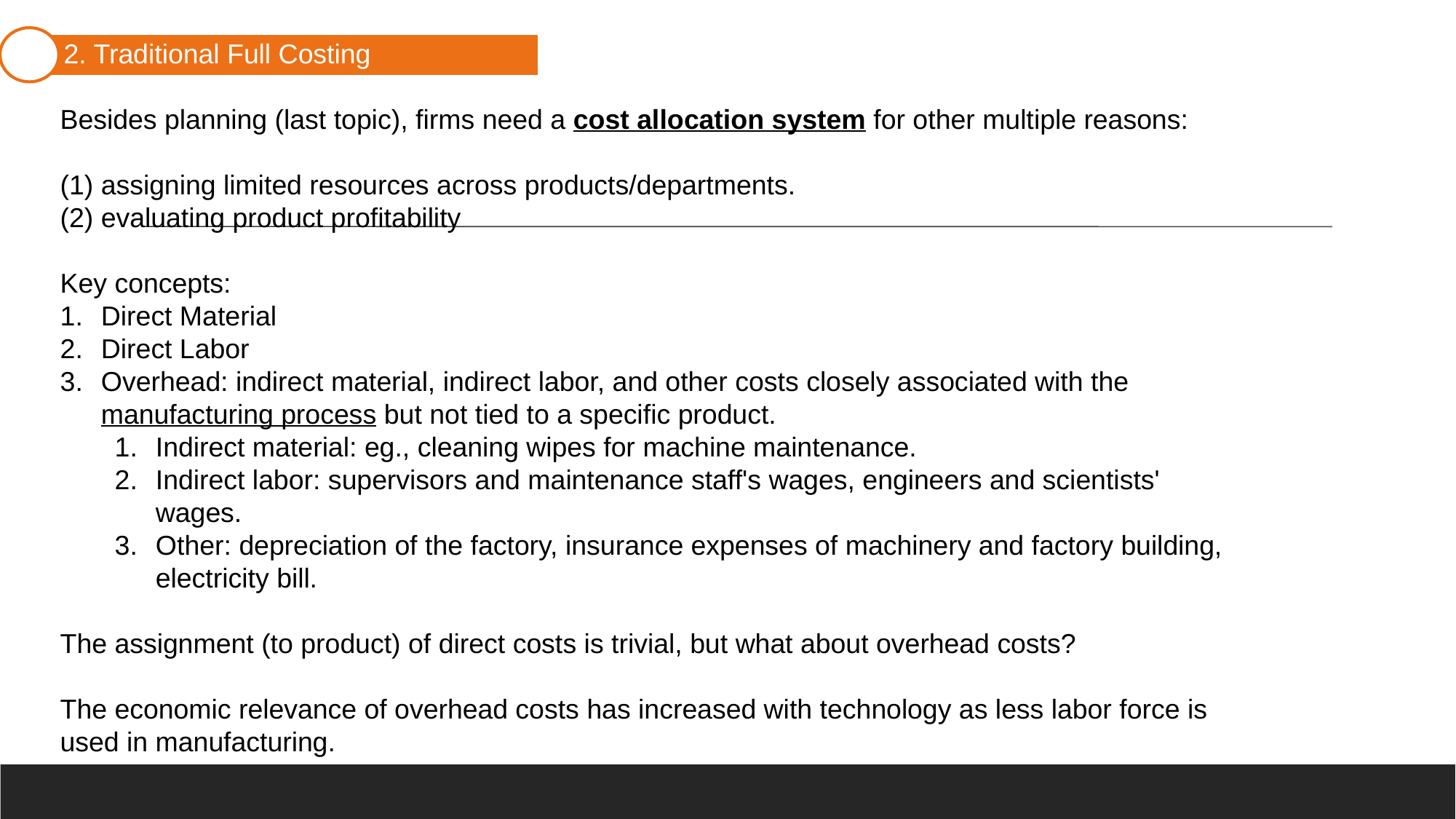

2. Traditional Full Costing

1. Cost Behavior Patterns and Assignment
Besides planning (last topic), firms need a cost allocation system for other multiple reasons:

(1) assigning limited resources across products/departments.
(2) evaluating product profitability

Key concepts:
Direct Material
Direct Labor
Overhead: indirect material, indirect labor, and other costs closely associated with the manufacturing process but not tied to a specific product.
Indirect material: eg., cleaning wipes for machine maintenance.
Indirect labor: supervisors and maintenance staff's wages, engineers and scientists' wages.
Other: depreciation of the factory, insurance expenses of machinery and factory building, electricity bill.

The assignment (to product) of direct costs is trivial, but what about overhead costs?

The economic relevance of overhead costs has increased with technology as less labor force is used in manufacturing.

3. ABC/ABM